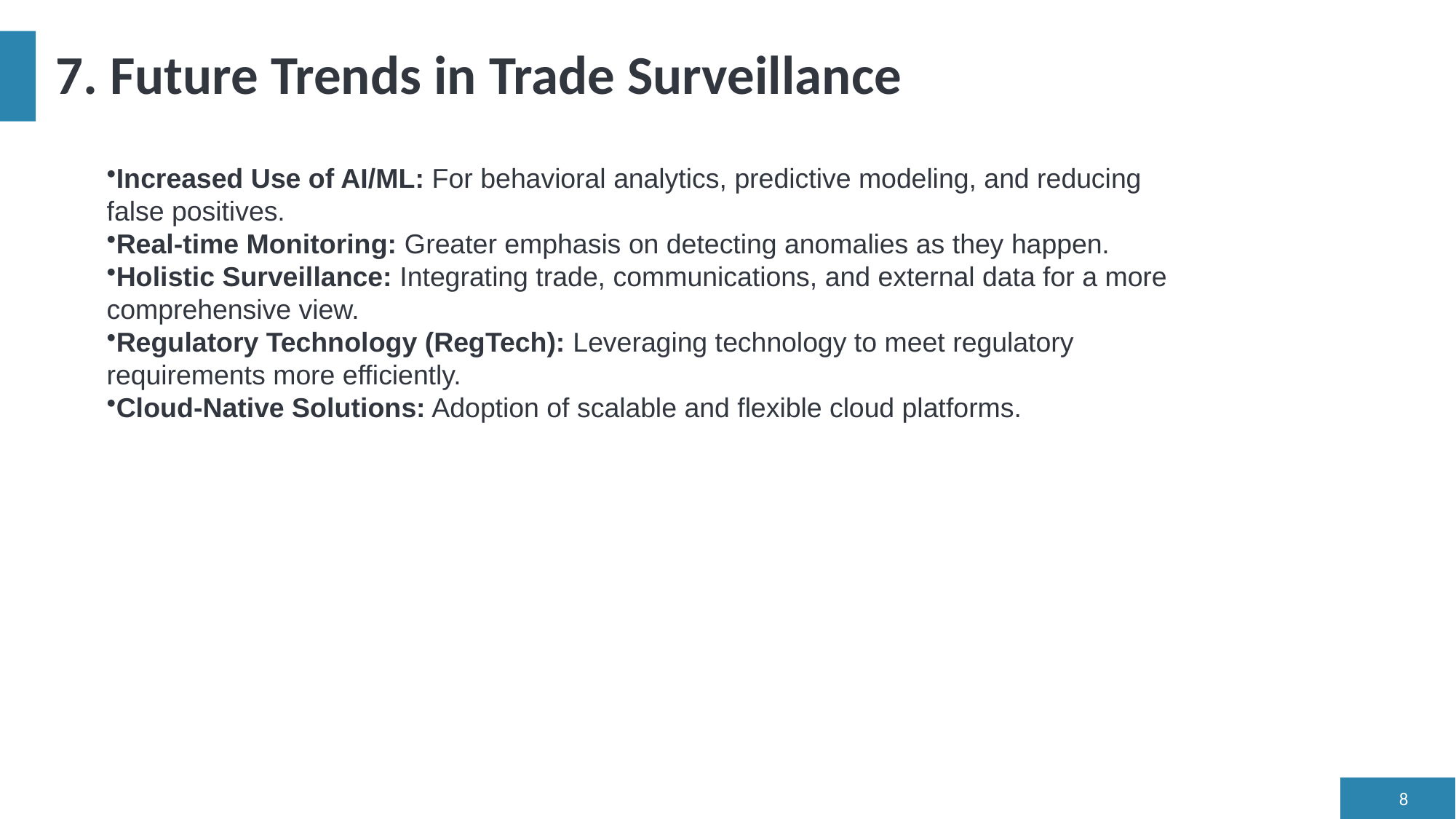

# 7. Future Trends in Trade Surveillance
Increased Use of AI/ML: For behavioral analytics, predictive modeling, and reducing false positives.
Real-time Monitoring: Greater emphasis on detecting anomalies as they happen.
Holistic Surveillance: Integrating trade, communications, and external data for a more comprehensive view.
Regulatory Technology (RegTech): Leveraging technology to meet regulatory requirements more efficiently.
Cloud-Native Solutions: Adoption of scalable and flexible cloud platforms.
8